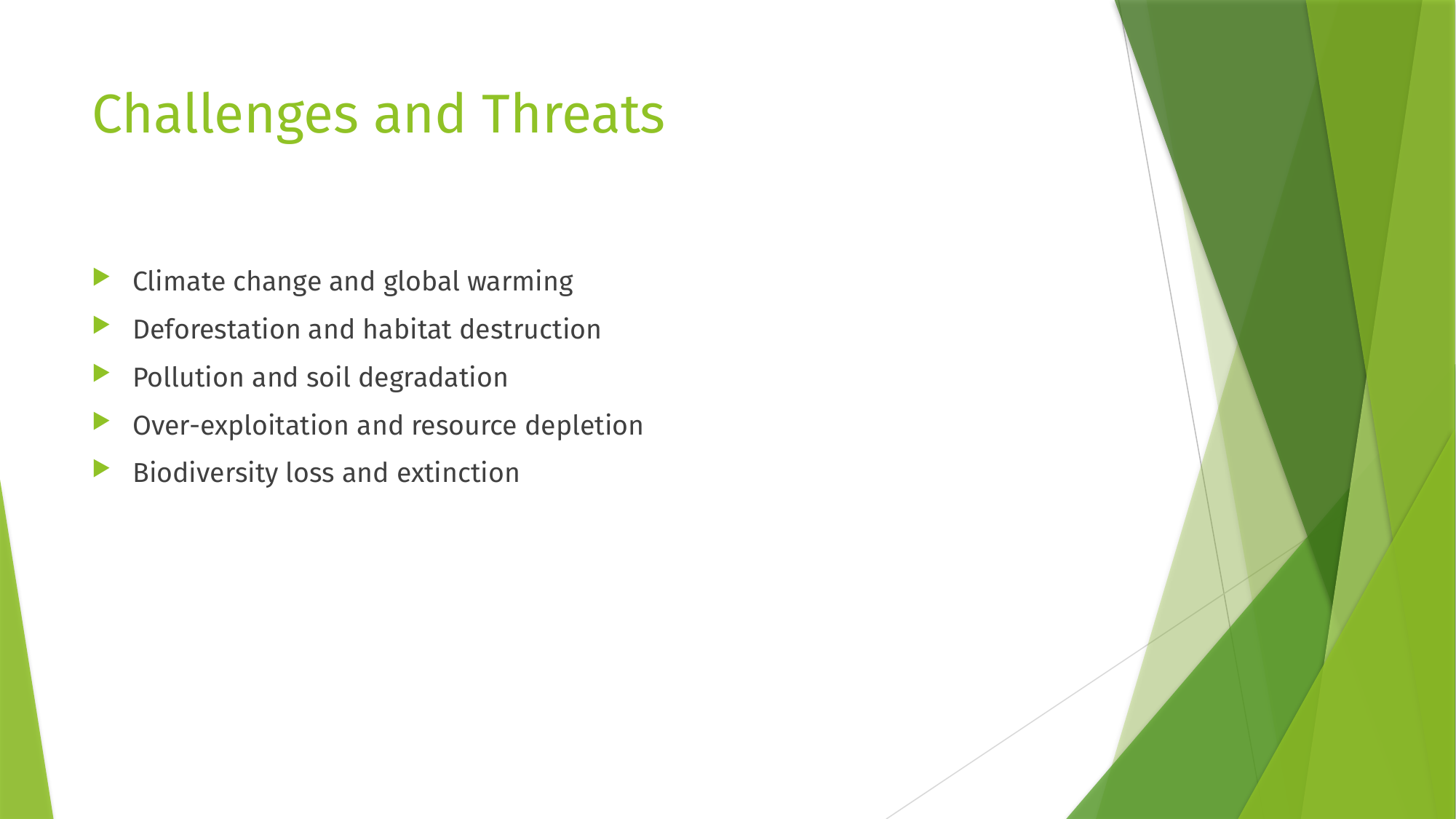

# Challenges and Threats
Climate change and global warming
Deforestation and habitat destruction
Pollution and soil degradation
Over-exploitation and resource depletion
Biodiversity loss and extinction